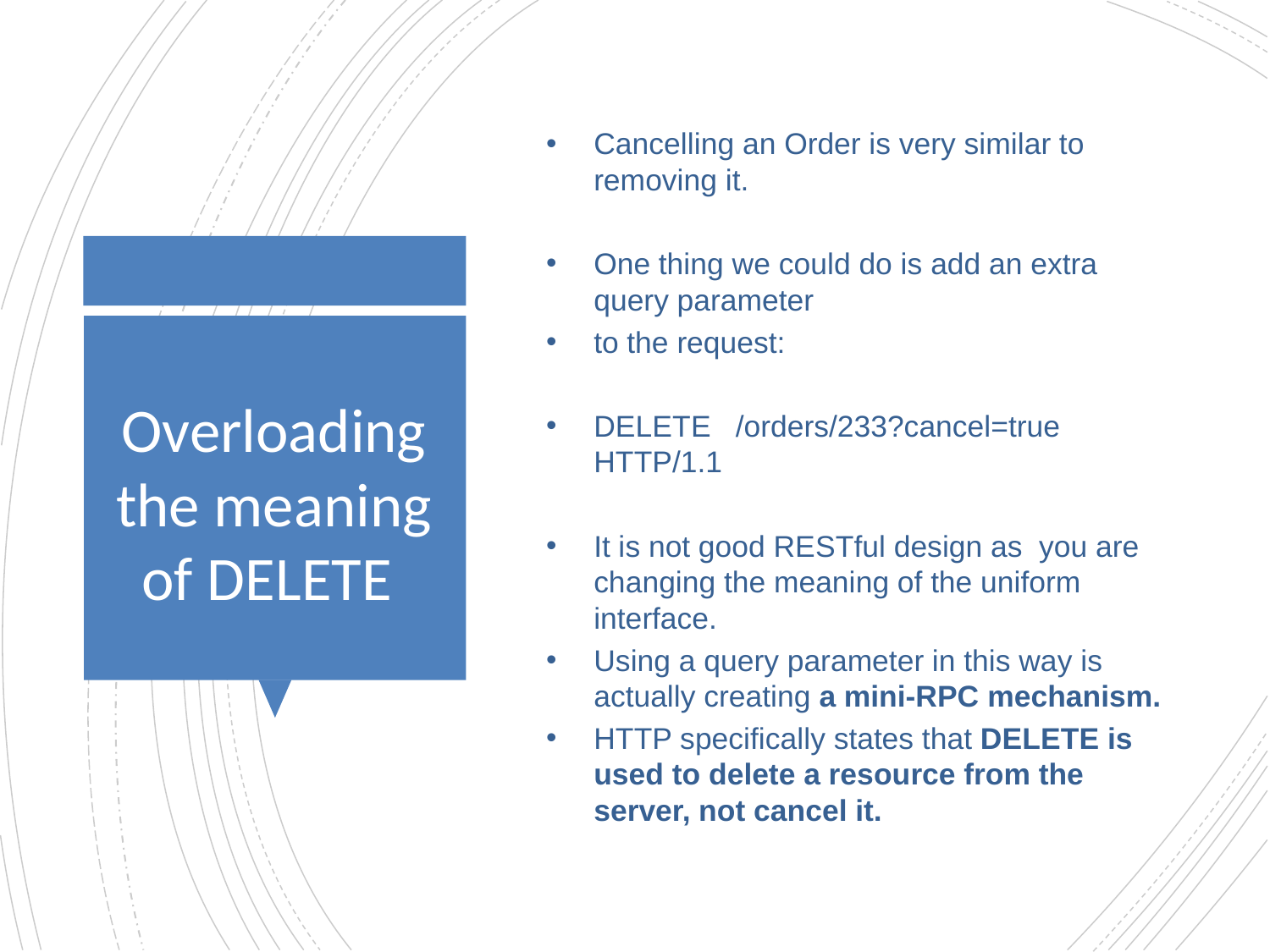

Cancelling an Order is very similar to removing it.

One thing we could do is add an extra query parameter
to the request:

DELETE   /orders/233?cancel=true  HTTP/1.1

It is not good RESTful design as  you are changing the meaning of the uniform interface.
Using a query parameter in this way is actually creating a mini-RPC mechanism.
HTTP specifically states that DELETE is used to delete a resource from the server, not cancel it.

# Overloading the meaning of DELETE